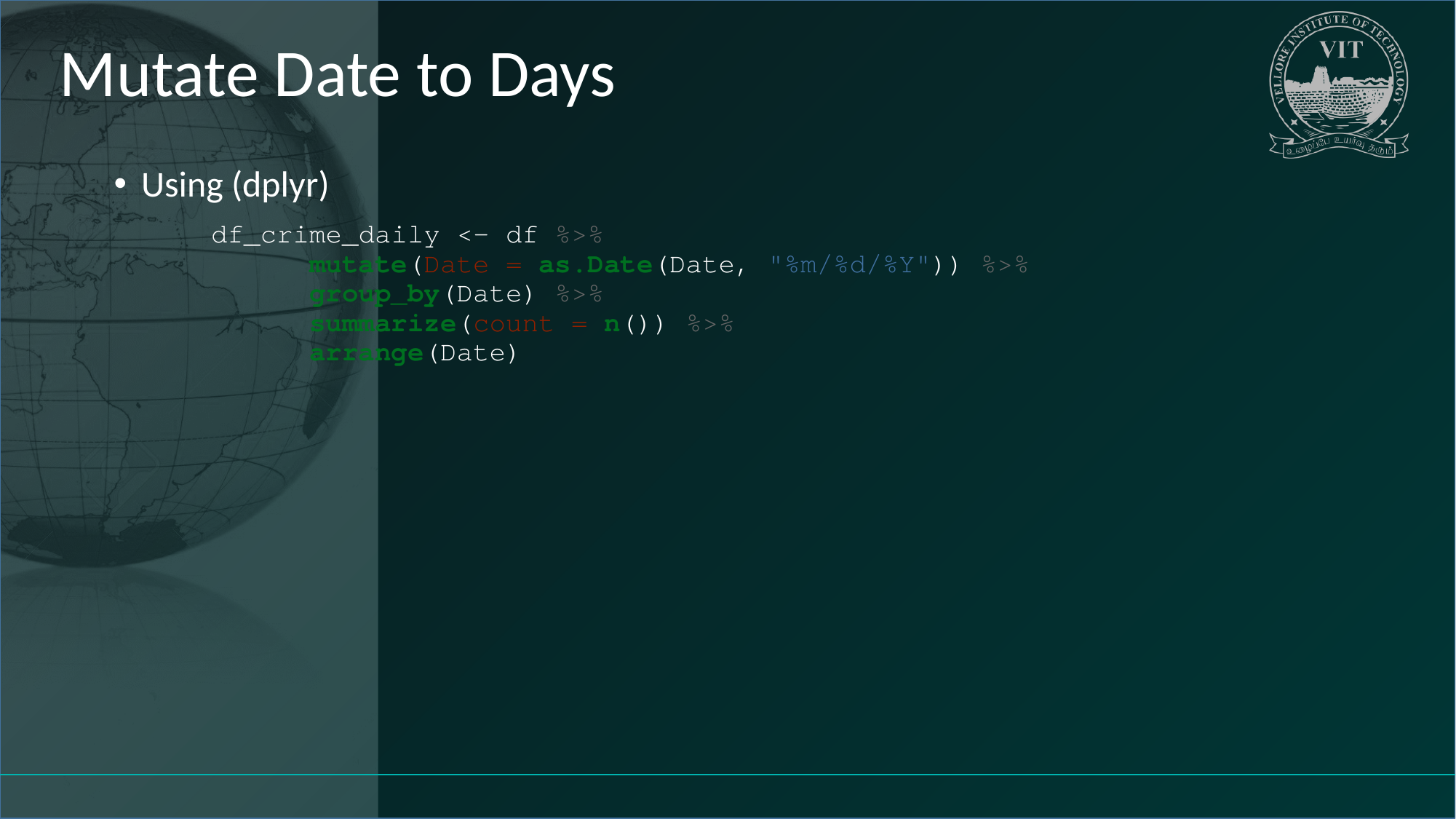

# Mutate Date to Days
Using (dplyr)
df_crime_daily <- df %>%
      mutate(Date = as.Date(Date, "%m/%d/%Y")) %>%
      group_by(Date) %>%
      summarize(count = n()) %>%
      arrange(Date)